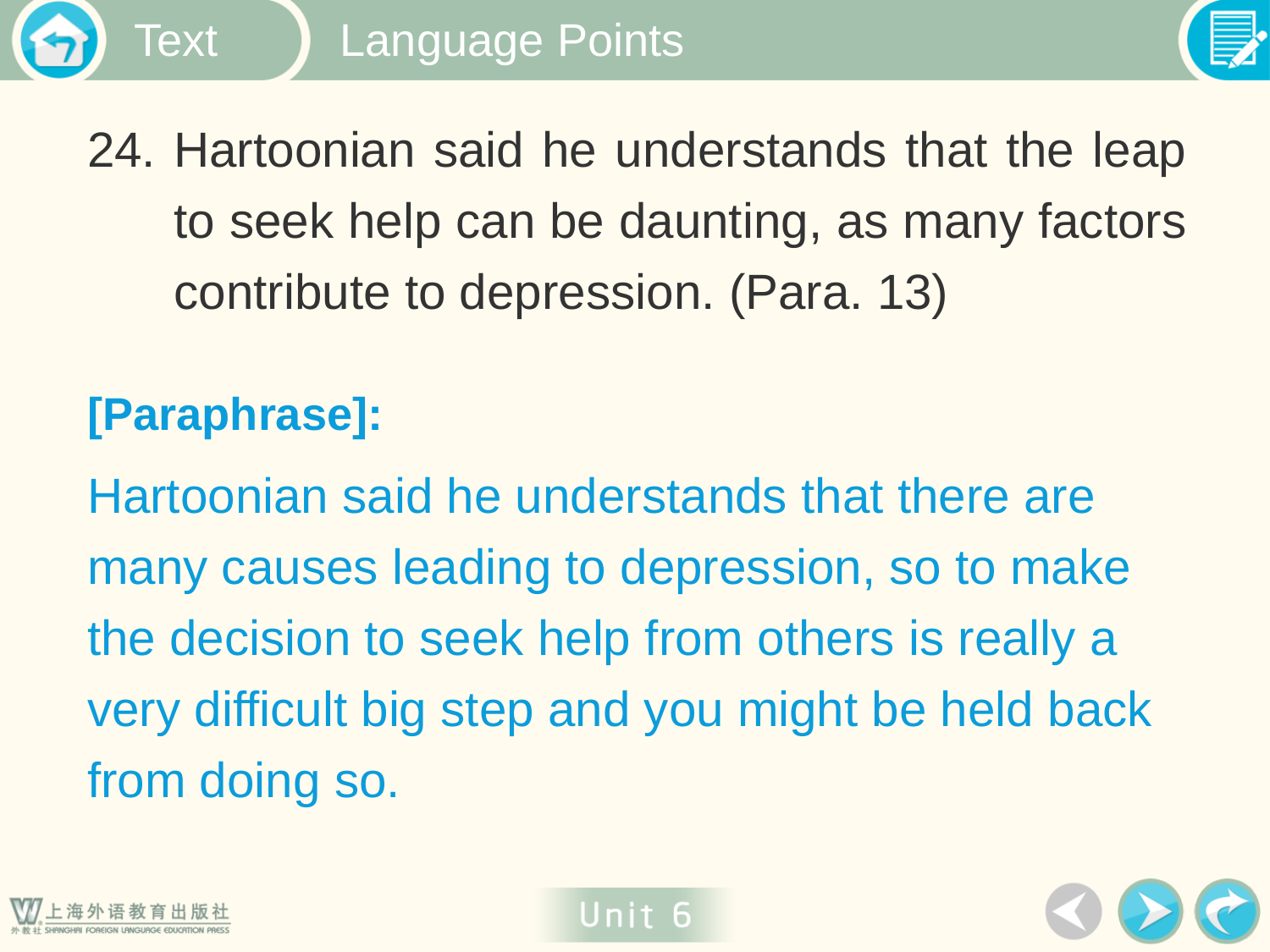

Language Points
24. Hartoonian said he understands that the leap to seek help can be daunting, as many factors contribute to depression. (Para. 13)

[Paraphrase]:
Hartoonian said he understands that there are many causes leading to depression, so to make the decision to seek help from others is really a very difficult big step and you might be held back from doing so.